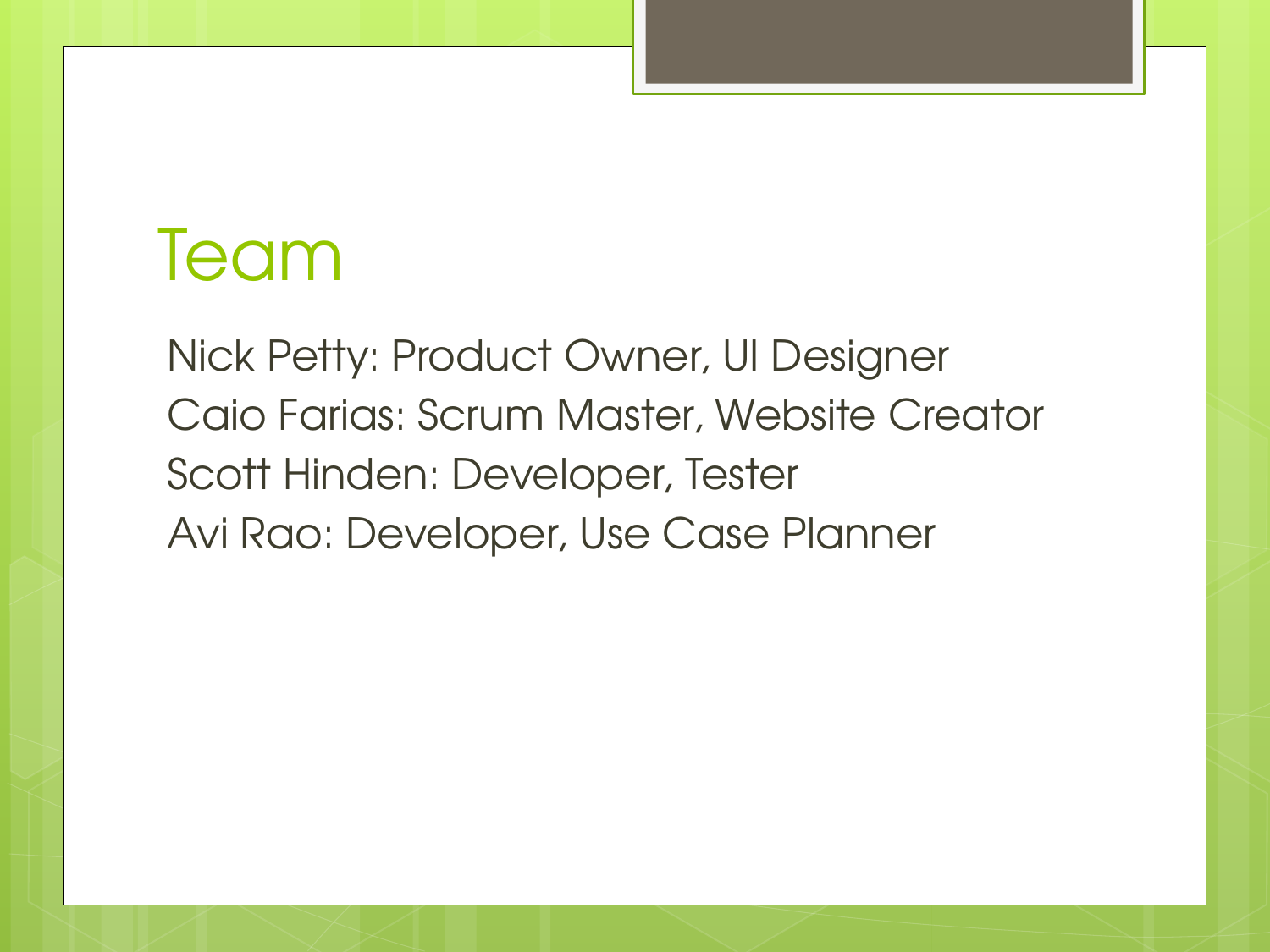

# Team
Nick Petty: Product Owner, UI Designer
Caio Farias: Scrum Master, Website Creator
Scott Hinden: Developer, Tester
Avi Rao: Developer, Use Case Planner